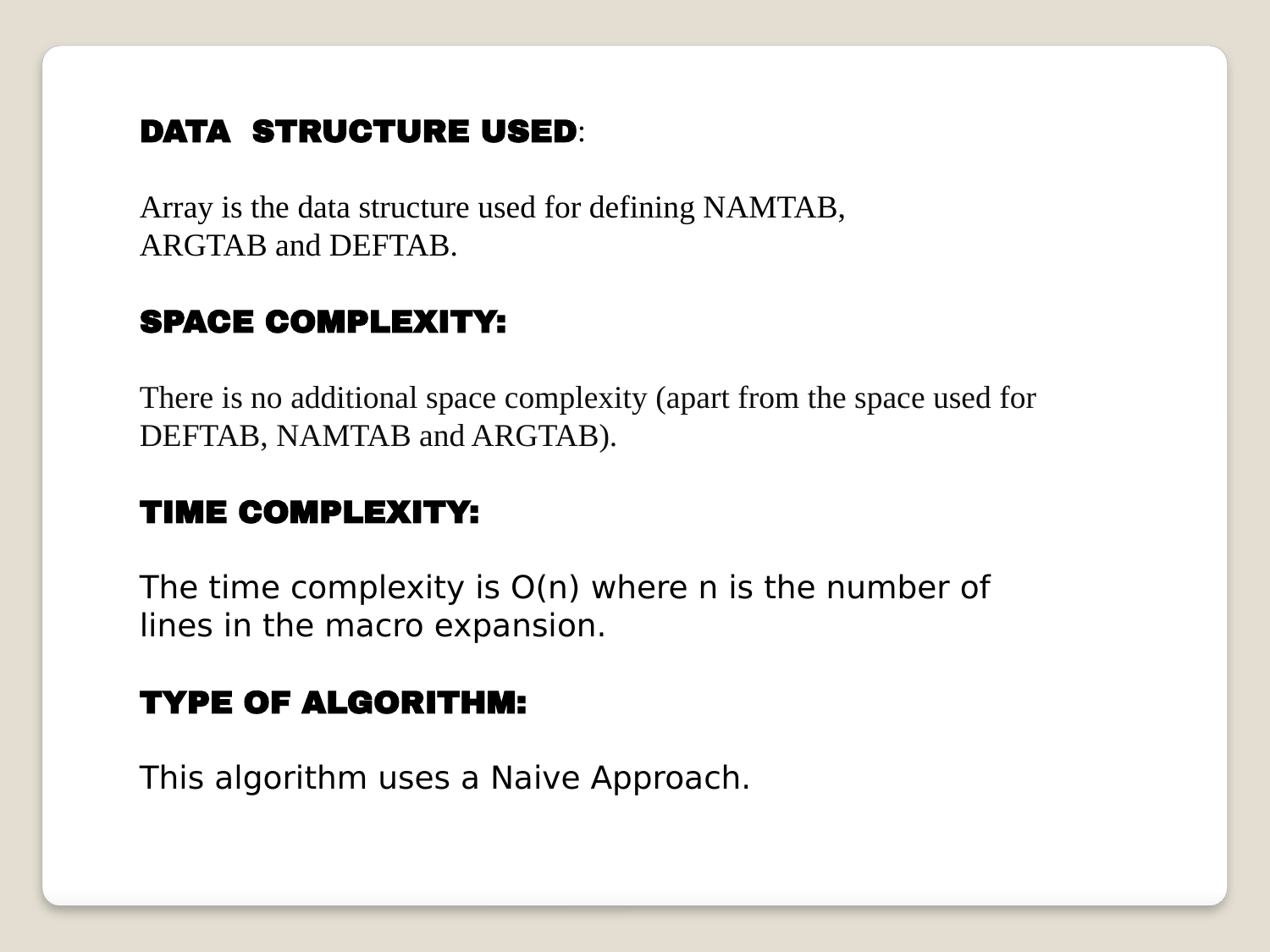

DATA  STRUCTURE USED:

Array is the data structure used for defining NAMTAB,
ARGTAB and DEFTAB.
SPACE COMPLEXITY:
There is no additional space complexity (apart from the space used for DEFTAB, NAMTAB and ARGTAB).
TIME COMPLEXITY:

The time complexity is O(n) where n is the number of lines in the macro expansion.

TYPE OF ALGORITHM:

This algorithm uses a Naive Approach.